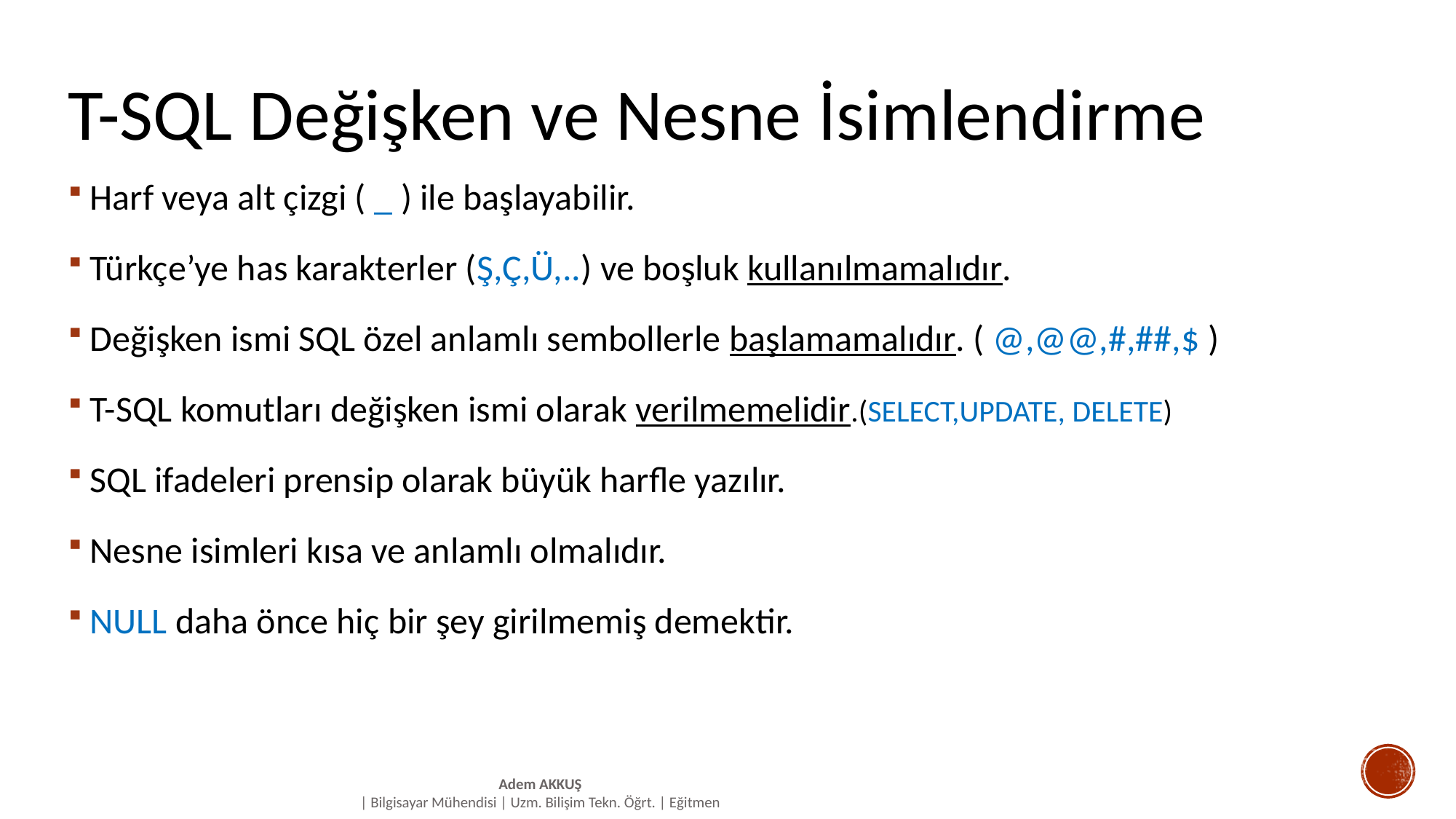

# T-SQL Değişken ve Nesne İsimlendirme
Harf veya alt çizgi ( _ ) ile başlayabilir.
Türkçe’ye has karakterler (Ş,Ç,Ü,..) ve boşluk kullanılmamalıdır.
Değişken ismi SQL özel anlamlı sembollerle başlamamalıdır. ( @,@@,#,##,$ )
T-SQL komutları değişken ismi olarak verilmemelidir.(SELECT,UPDATE, DELETE)
SQL ifadeleri prensip olarak büyük harfle yazılır.
Nesne isimleri kısa ve anlamlı olmalıdır.
NULL daha önce hiç bir şey girilmemiş demektir.

Adem AKKUŞ
| Bilgisayar Mühendisi | Uzm. Bilişim Tekn. Öğrt. | Eğitmen